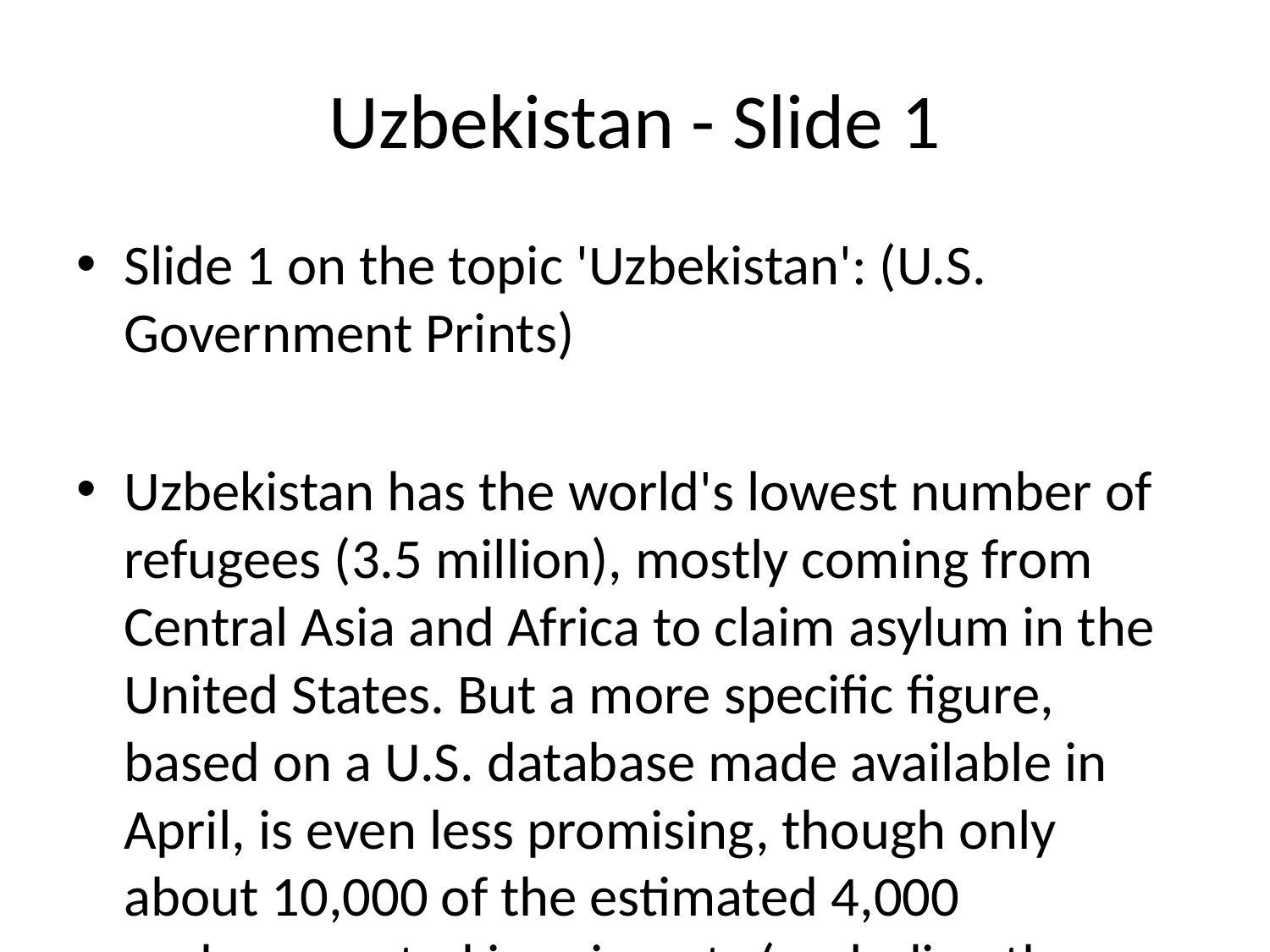

# Uzbekistan - Slide 1
Slide 1 on the topic 'Uzbekistan': (U.S. Government Prints)

Uzbekistan has the world's lowest number of refugees (3.5 million), mostly coming from Central Asia and Africa to claim asylum in the United States. But a more specific figure, based on a U.S. database made available in April, is even less promising, though only about 10,000 of the estimated 4,000 undocumented immigrants (excluding those fleeing war or for political